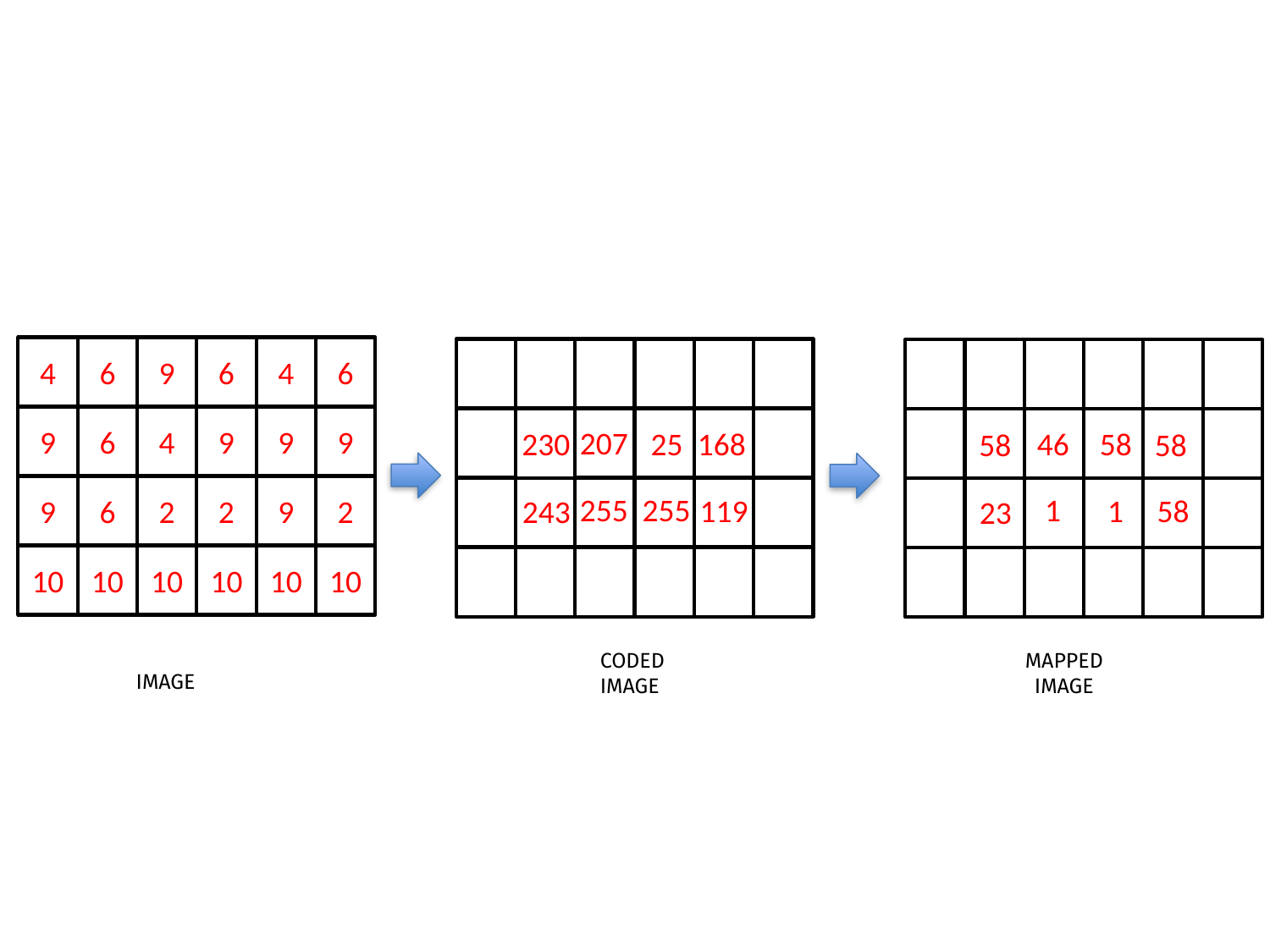

4
6
9
6
4
6

46
58

58

58

1
1
58
23

9
6
4
9
9
9
207
25

230

168

255
255
119
9
6
2
2
9
2
243

10
10
10
10
10
10

CODED
IMAGE
MAPPED
IMAGE
IMAGE